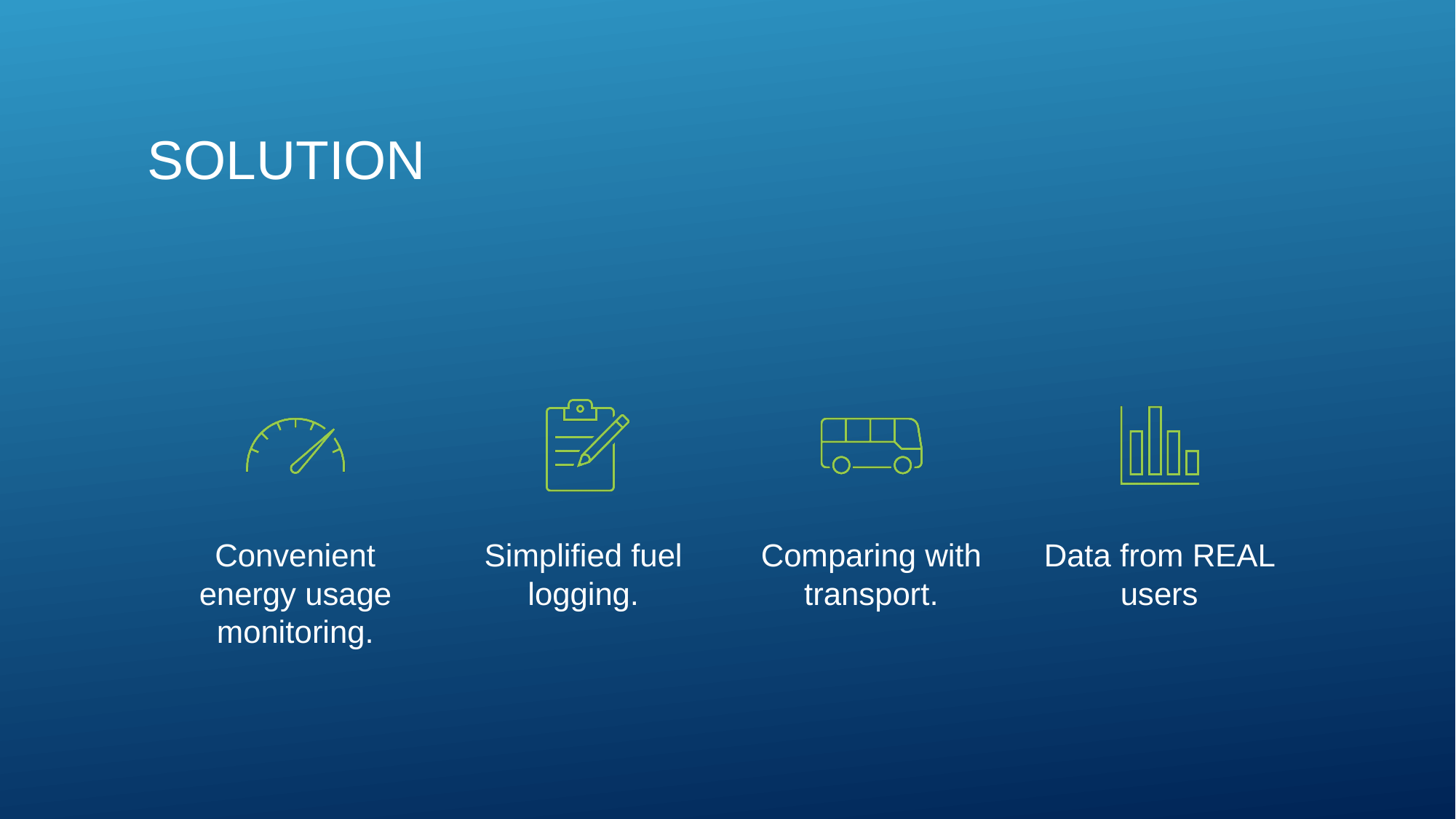

# Solution
Convenient energy usage monitoring.
Simplified fuel logging.
Comparing with transport.
Data from REAL users